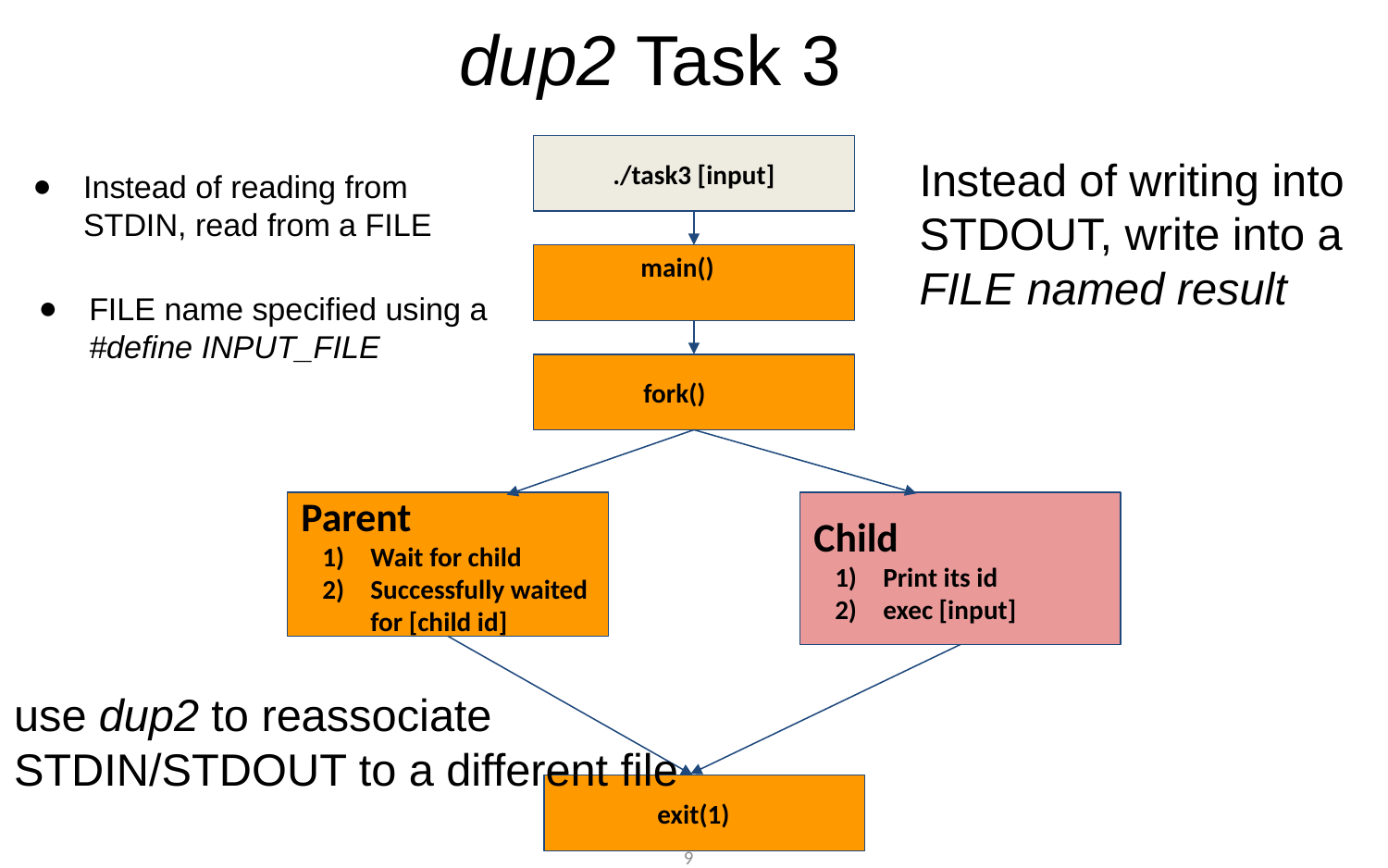

# dup2 Task 3
./task3 [input]
Instead of writing into STDOUT, write into a FILE named result
Instead of reading from STDIN, read from a FILE

    main()
FILE name specified using a #define INPUT_FILE
                fork()
Parent
Wait for child
Successfully waited for [child id]
Child
Print its id
exec [input]
use dup2 to reassociate STDIN/STDOUT to a different file
     exit(1)
9